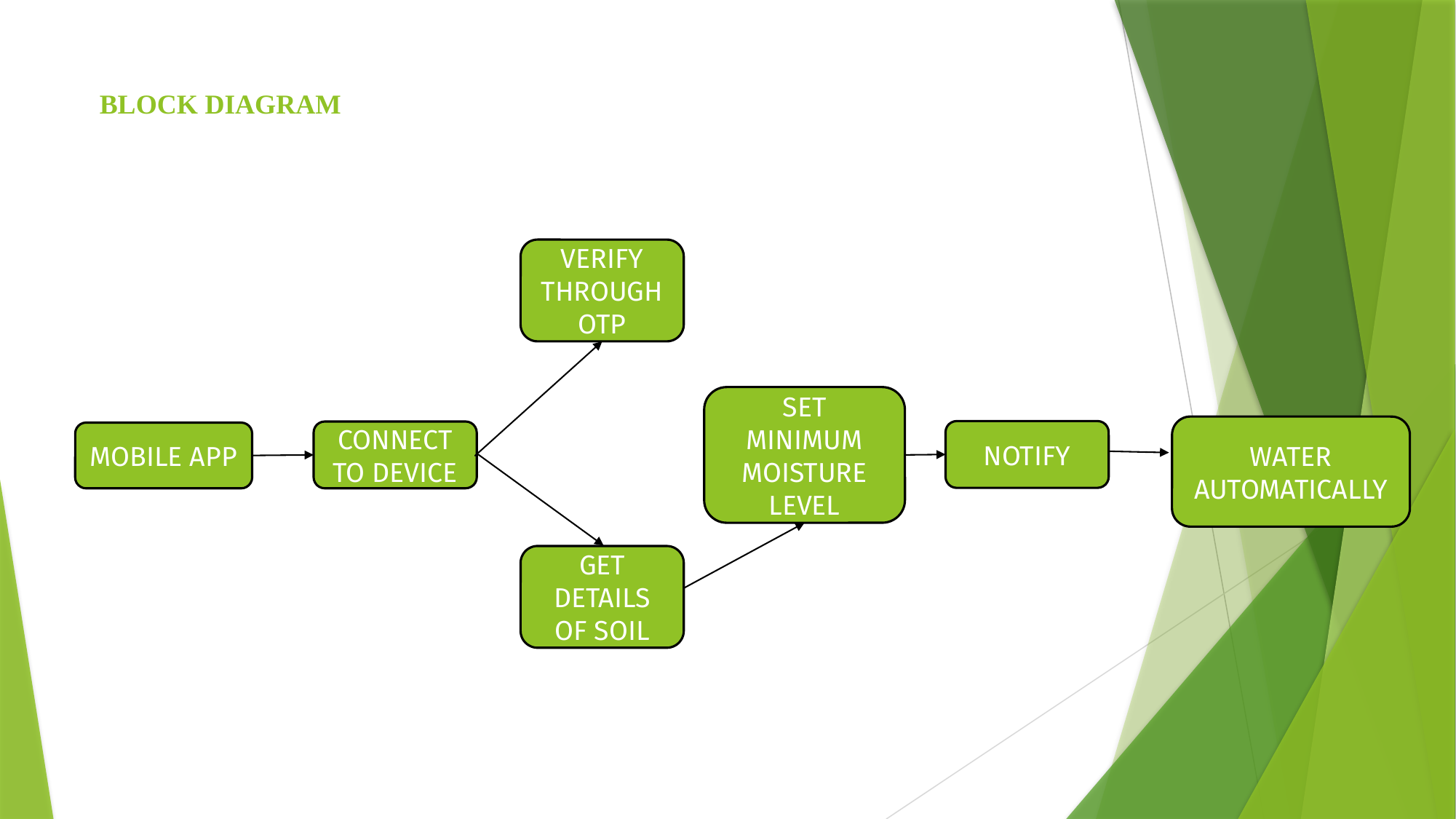

BLOCK DIAGRAM

VERIFY THROUGH OTP
SET MINIMUM MOISTURE LEVEL
WATER AUTOMATICALLY
NOTIFY
CONNECT TO DEVICE
MOBILE APP
GET DETAILS OF SOIL